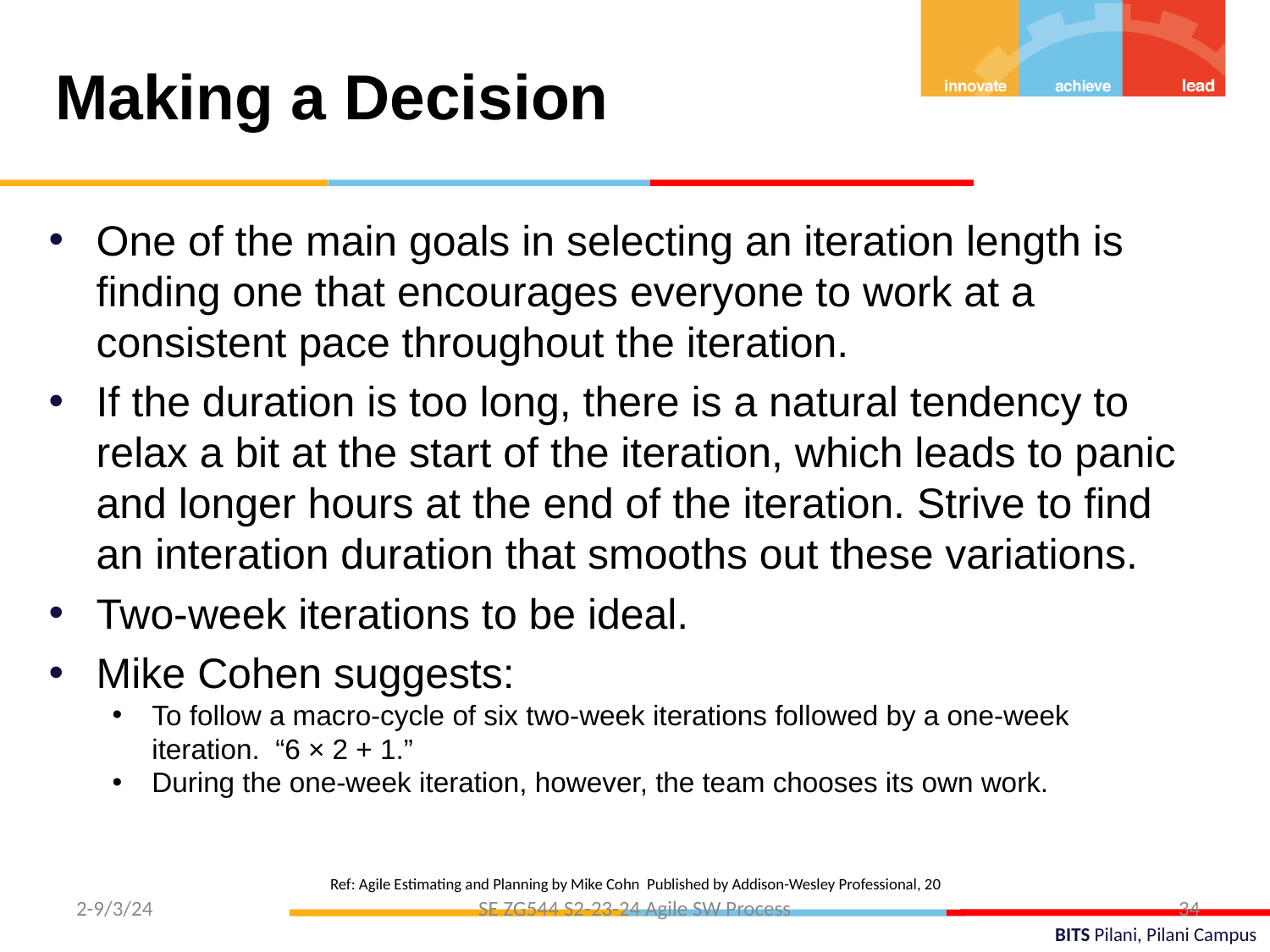

Making a Decision
One of the main goals in selecting an iteration length is finding one that encourages everyone to work at a consistent pace throughout the iteration.
If the duration is too long, there is a natural tendency to relax a bit at the start of the iteration, which leads to panic and longer hours at the end of the iteration. Strive to find an interation duration that smooths out these variations.
Two-week iterations to be ideal.
Mike Cohen suggests:
To follow a macro-cycle of six two-week iterations followed by a one-week iteration.  “6 × 2 + 1.”
During the one-week iteration, however, the team chooses its own work.
Ref: Agile Estimating and Planning by Mike Cohn  Published by Addison-Wesley Professional, 20
2-9/3/24
SE ZG544 S2-23-24 Agile SW Process
34